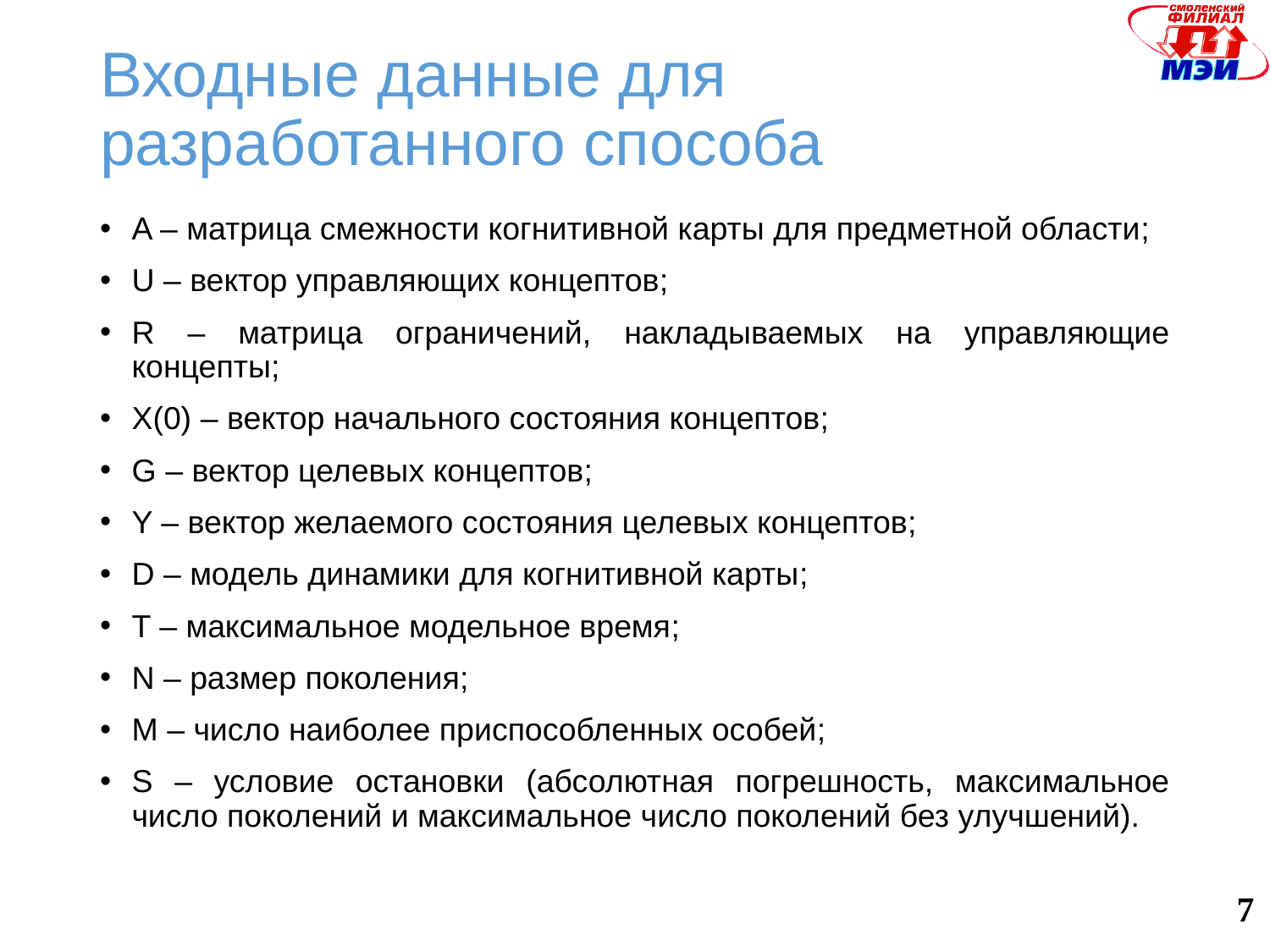

# Входные данные для разработанного способа
A – матрица смежности когнитивной карты для предметной области;
U – вектор управляющих концептов;
R – матрица ограничений, накладываемых на управляющие концепты;
X(0) – вектор начального состояния концептов;
G – вектор целевых концептов;
Y – вектор желаемого состояния целевых концептов;
D – модель динамики для когнитивной карты;
T – максимальное модельное время;
N – размер поколения;
M – число наиболее приспособленных особей;
S – условие остановки (абсолютная погрешность, максимальное число поколений и максимальное число поколений без улучшений).

7